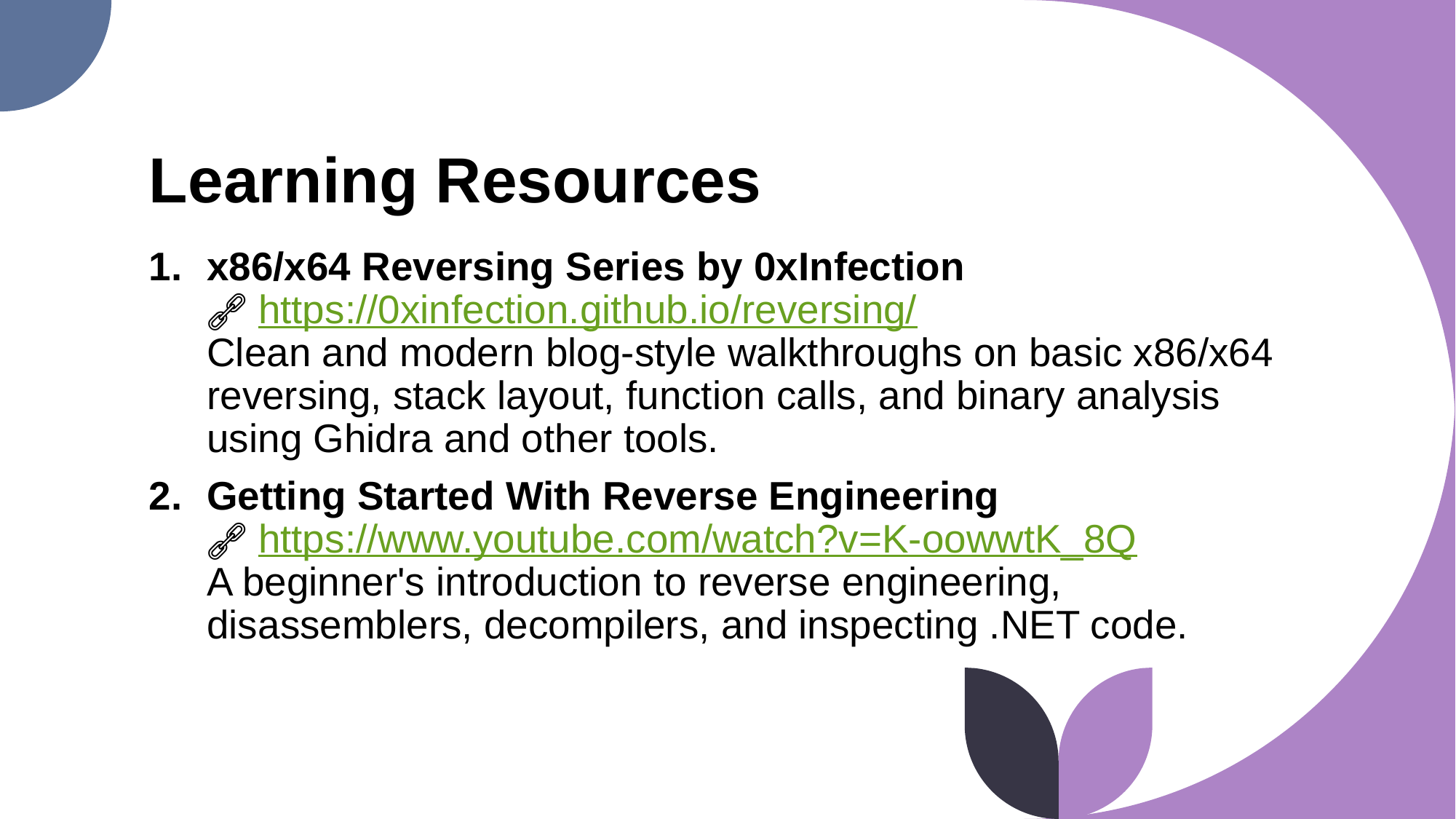

# Learning Resources
x86/x64 Reversing Series by 0xInfection
🔗 https://0xinfection.github.io/reversing/
Clean and modern blog-style walkthroughs on basic x86/x64 reversing, stack layout, function calls, and binary analysis using Ghidra and other tools.
Getting Started With Reverse Engineering
🔗 https://www.youtube.com/watch?v=K-oowwtK_8Q
A beginner's introduction to reverse engineering, disassemblers, decompilers, and inspecting .NET code.